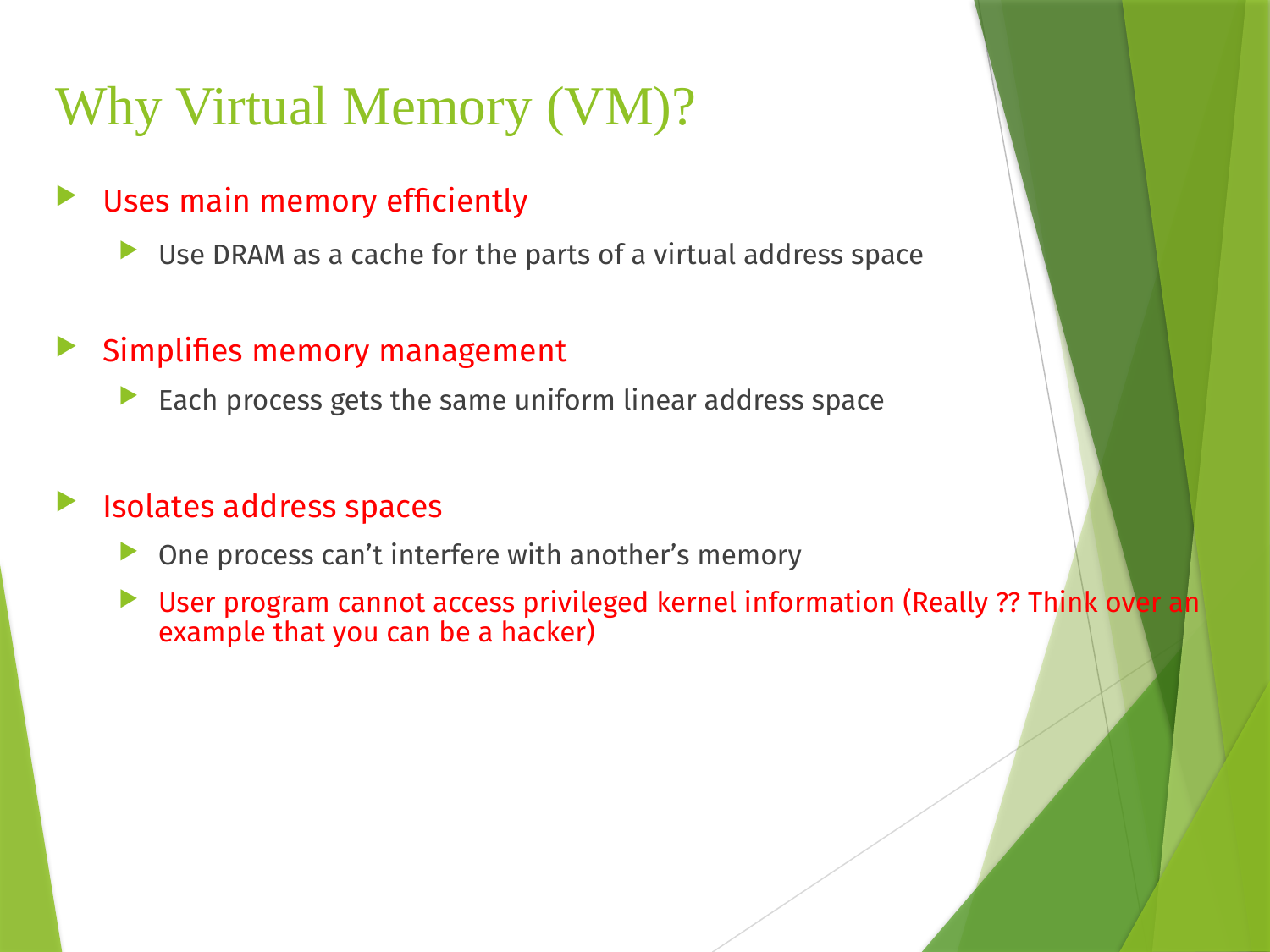

# Why Virtual Memory (VM)?
Uses main memory efficiently
Use DRAM as a cache for the parts of a virtual address space

Simplifies memory management
Each process gets the same uniform linear address space

Isolates address spaces
One process can’t interfere with another’s memory
User program cannot access privileged kernel information (Really ?? Think over an example that you can be a hacker)